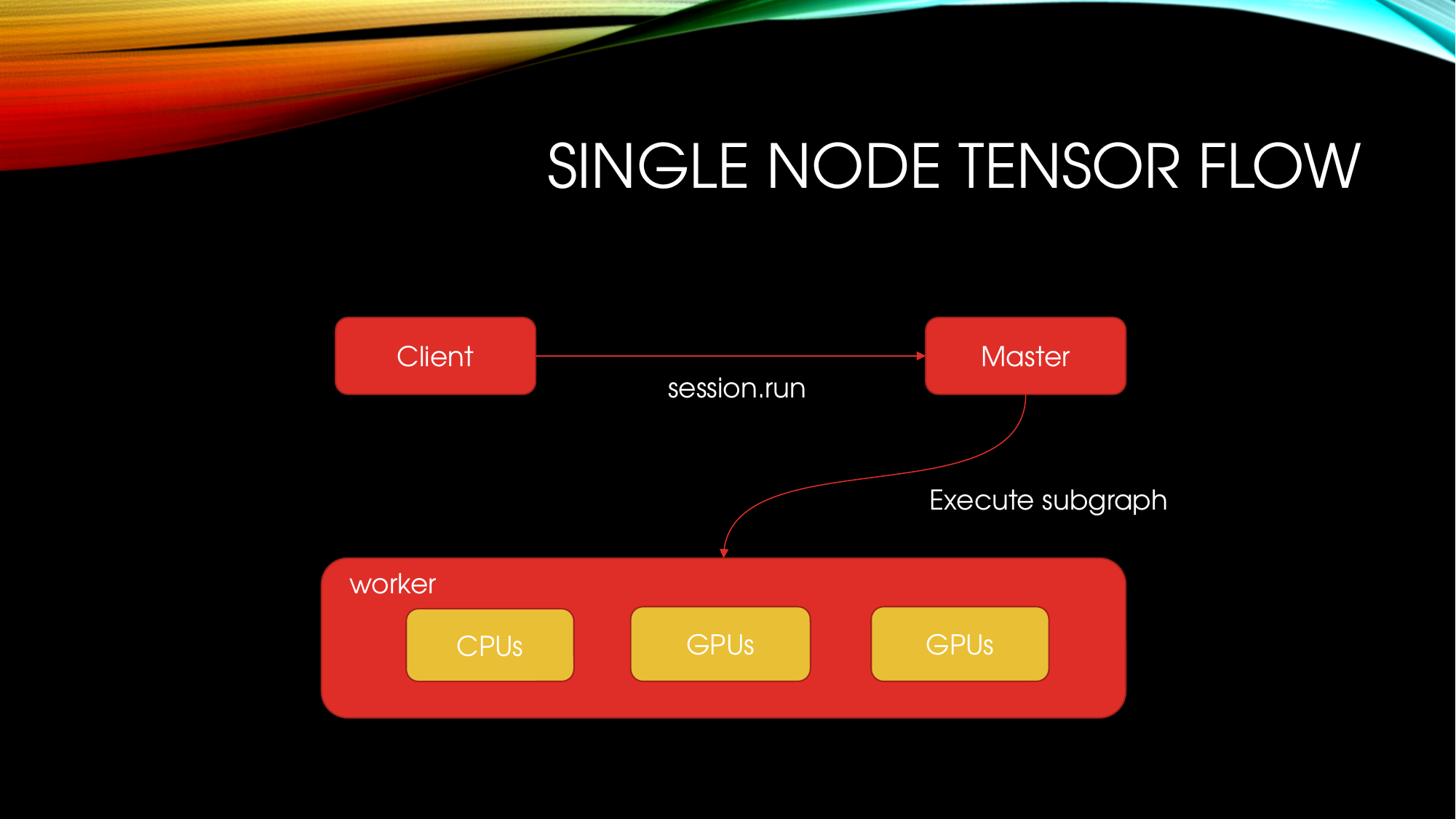

# Single node tensor flow
Client
Master
session.run
Execute subgraph

worker
GPUs
GPUs
CPUs